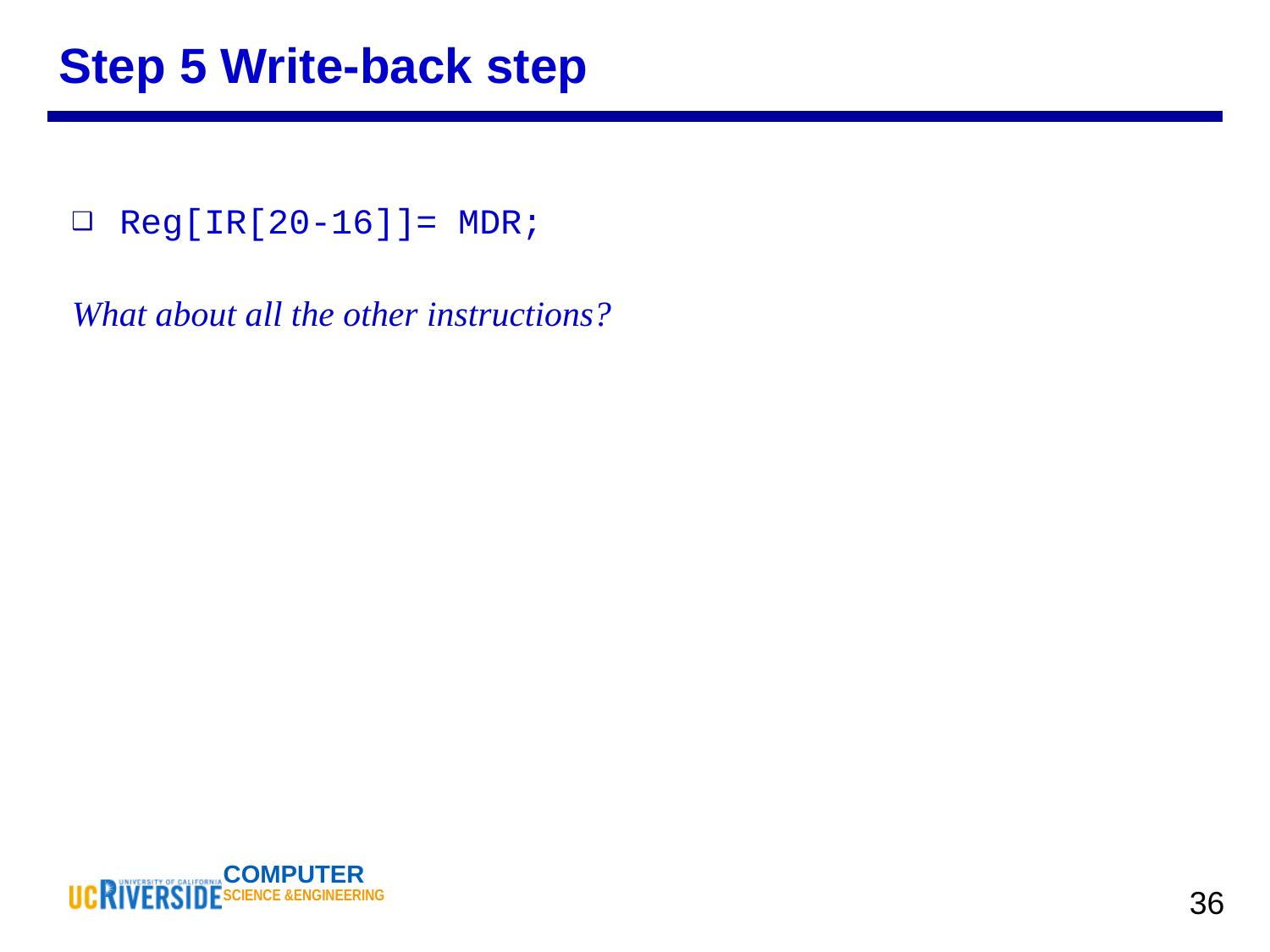

Step 5 Write-back step
Reg[IR[20-16]]= MDR;
What about all the other instructions?
36